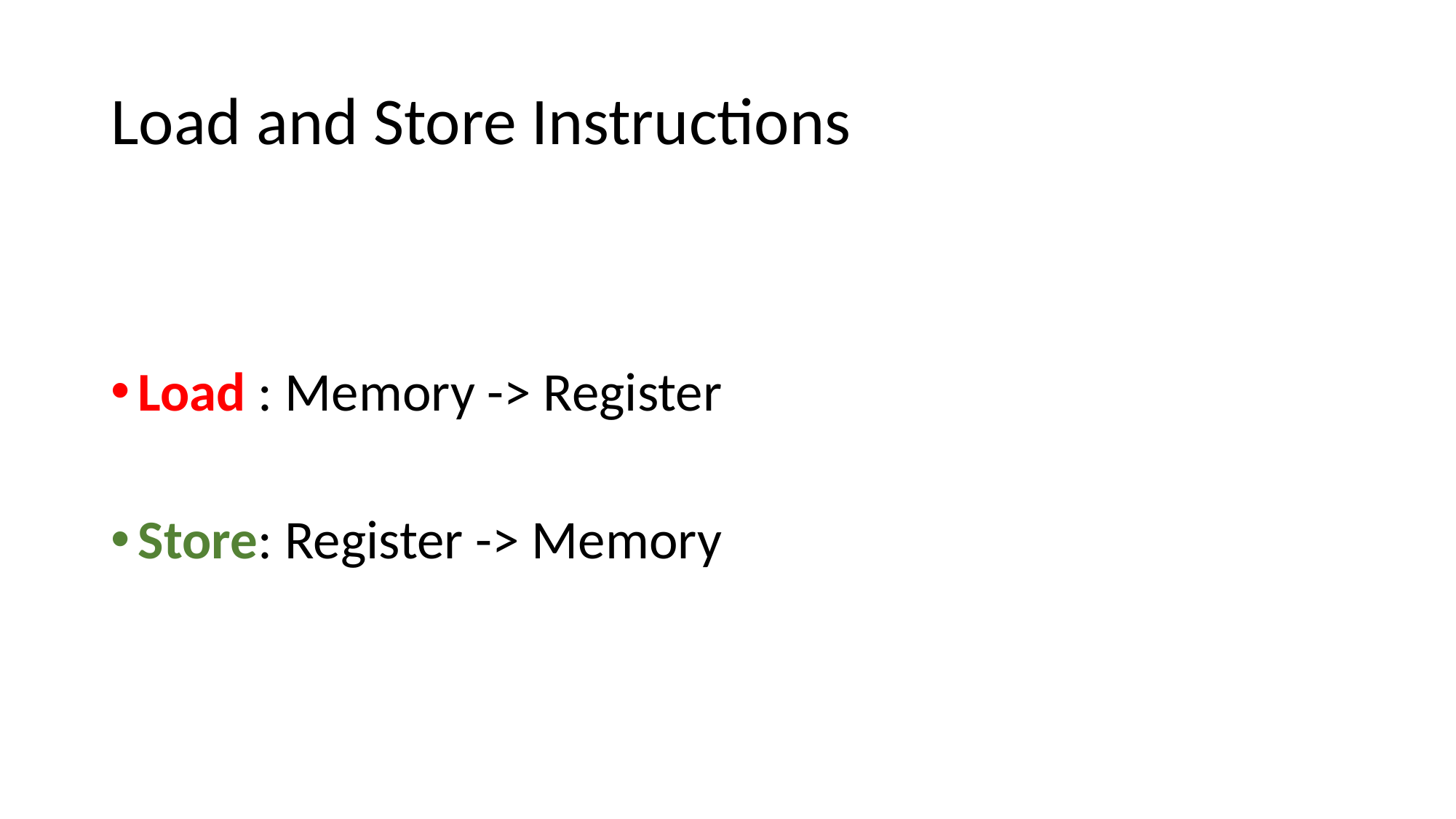

# Load and Store Instructions

Load : Memory -> Register

Store: Register -> Memory